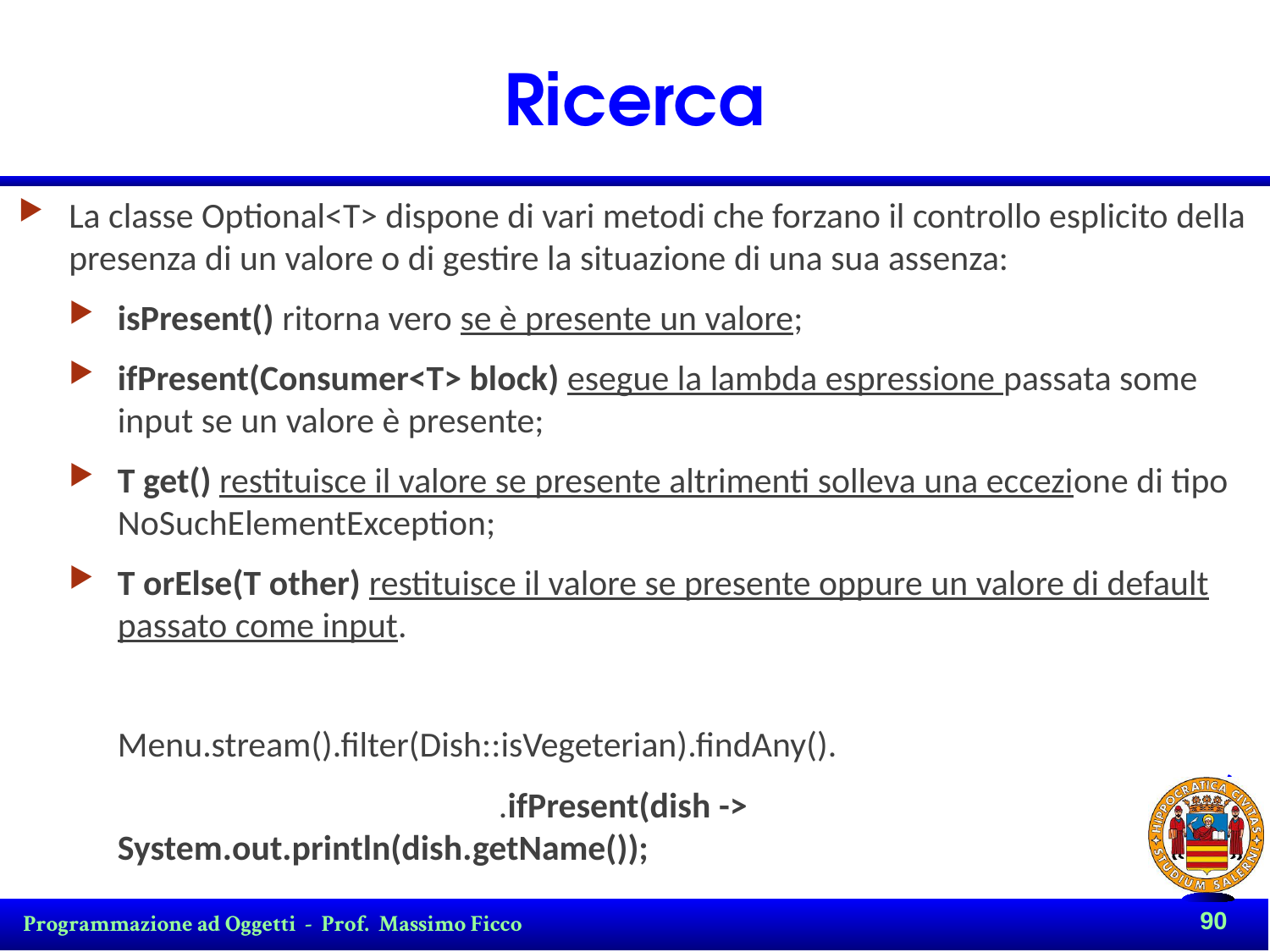

# Ricerca
La classe Optional<T> dispone di vari metodi che forzano il controllo esplicito della presenza di un valore o di gestire la situazione di una sua assenza:
isPresent() ritorna vero se è presente un valore;
ifPresent(Consumer<T> block) esegue la lambda espressione passata some input se un valore è presente;
T get() restituisce il valore se presente altrimenti solleva una eccezione di tipo NoSuchElementException;
T orElse(T other) restituisce il valore se presente oppure un valore di default passato come input.

Menu.stream().filter(Dish::isVegeterian).findAny().
			.ifPresent(dish -> System.out.println(dish.getName());
90